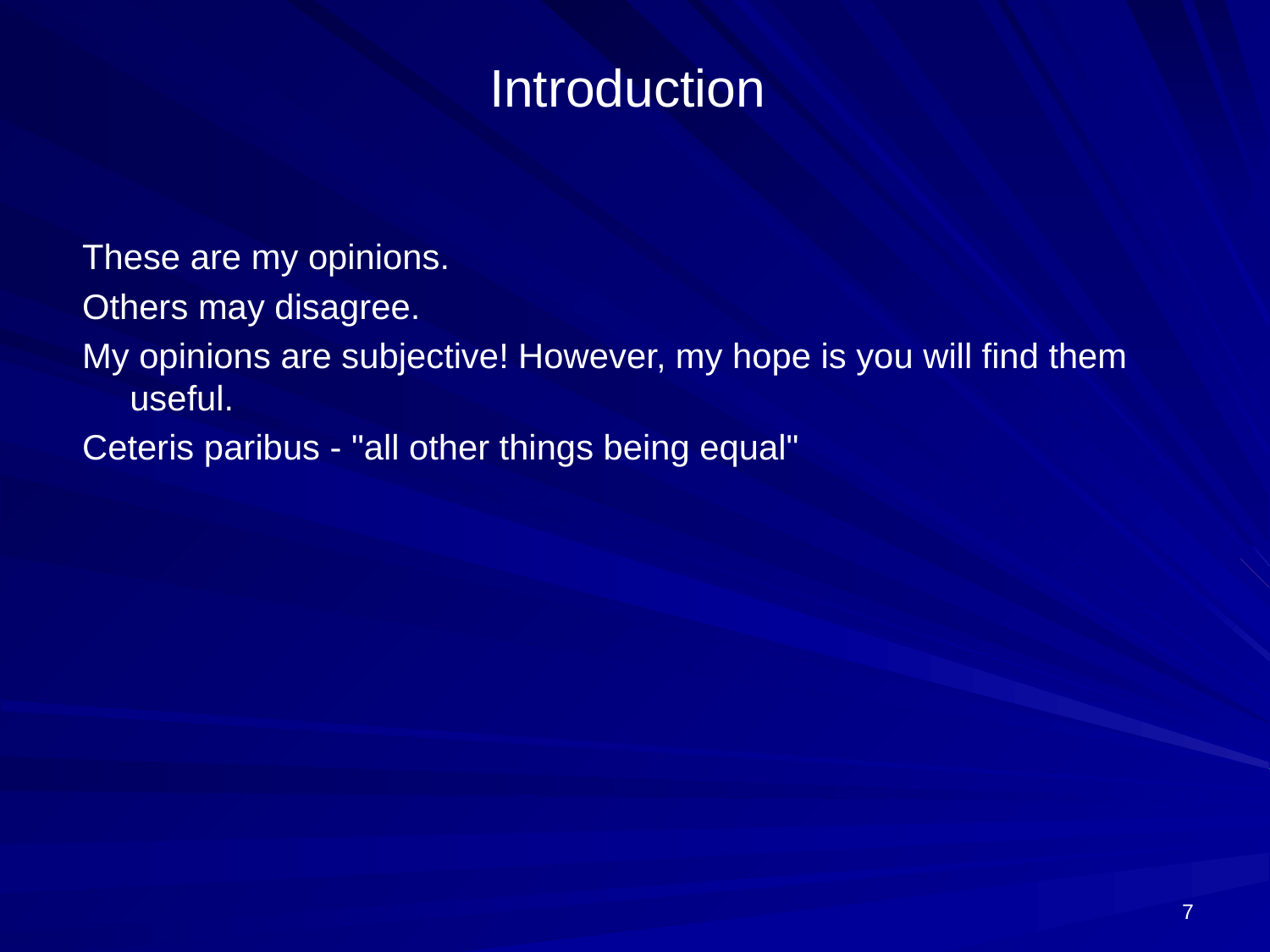

# Introduction
These are my opinions.
Others may disagree.
My opinions are subjective! However, my hope is you will find them useful.
Ceteris paribus - "all other things being equal"
7